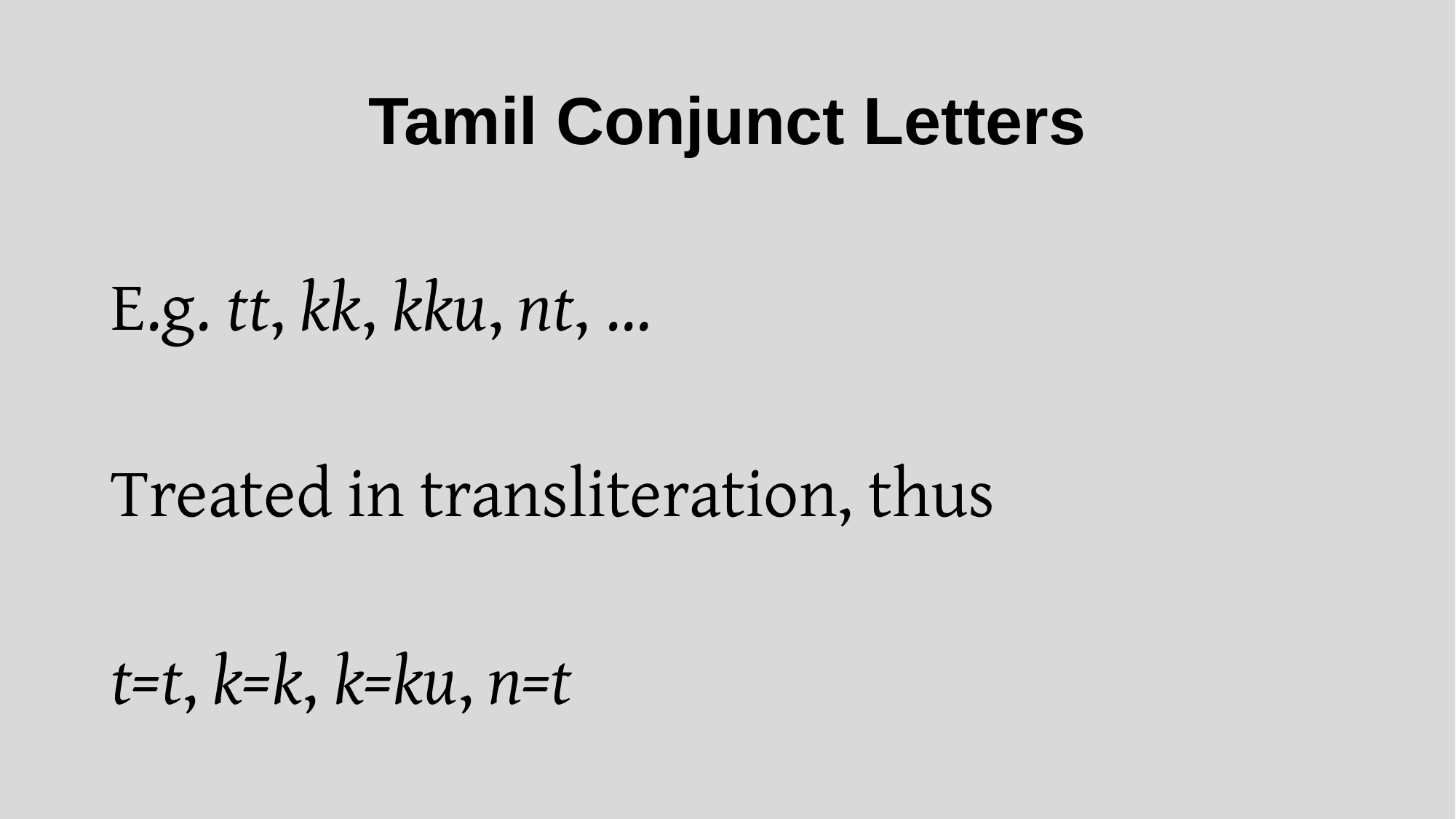

# Tamil Conjunct Letters
E.g. tt, kk, kku, nt, …

Treated in transliteration, thus

t=t, k=k, k=ku, n=t